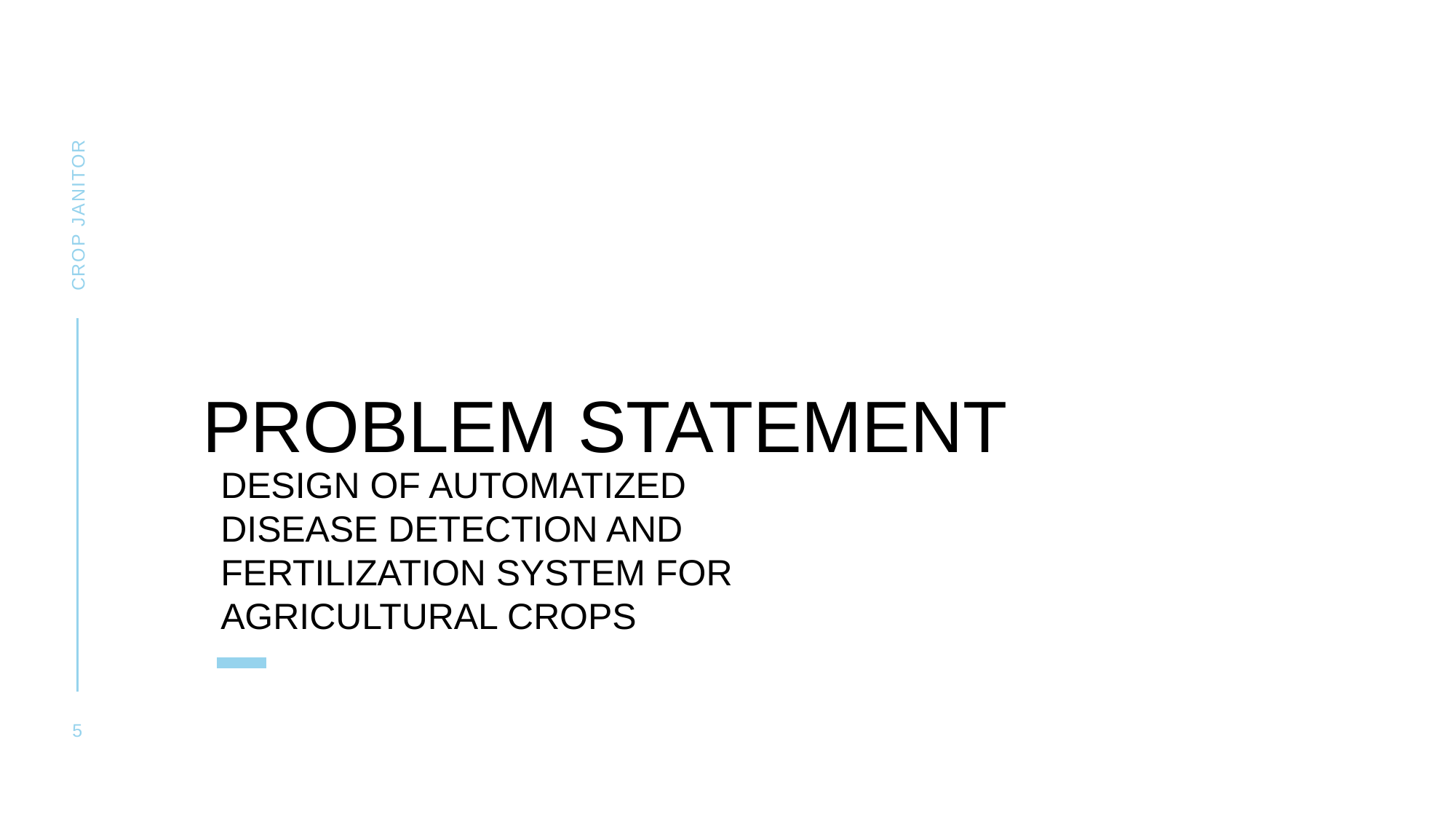

Crop Janitor
# Design of automatized disease detection and fertilization system for agricultural crops
Problem Statement
5